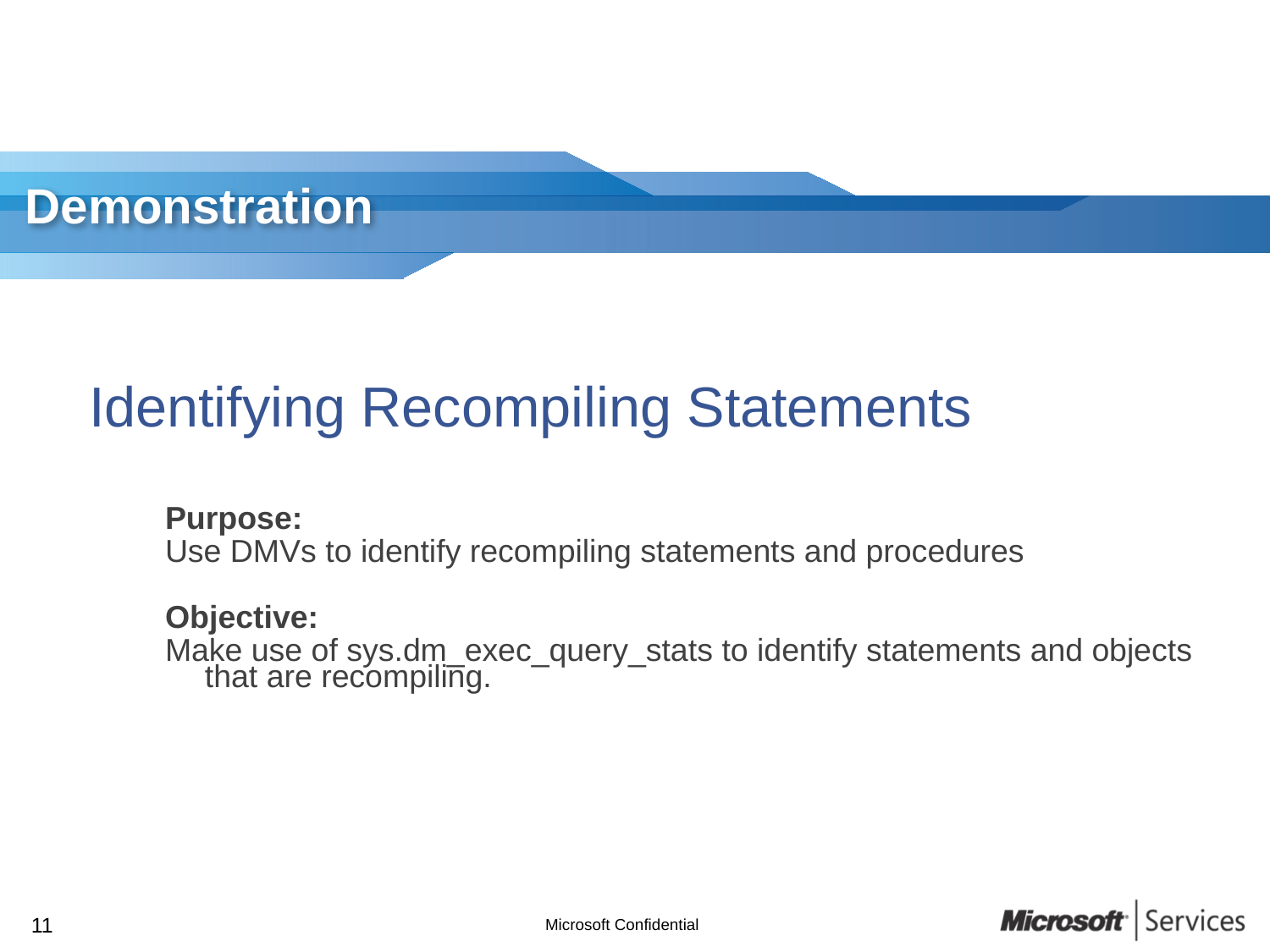

# Identifying Recompiling Statements

Purpose:
Use DMVs to identify recompiling statements and procedures

Objective:
Make use of sys.dm_exec_query_stats to identify statements and objects that are recompiling.
11
Microsoft Confidential